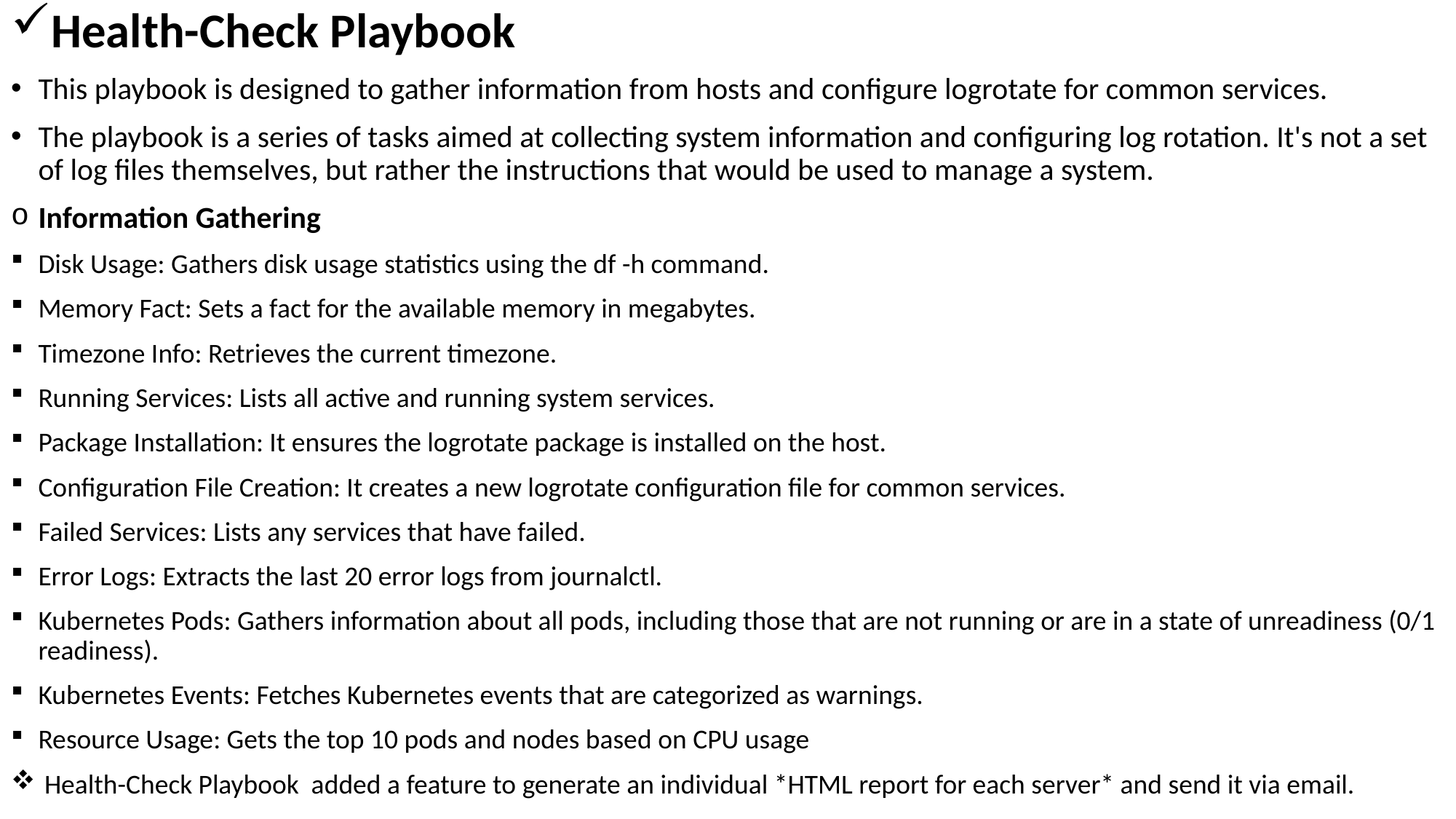

Health-Check Playbook
This playbook is designed to gather information from hosts and configure logrotate for common services.
The playbook is a series of tasks aimed at collecting system information and configuring log rotation. It's not a set of log files themselves, but rather the instructions that would be used to manage a system.
Information Gathering
Disk Usage: Gathers disk usage statistics using the df -h command.
Memory Fact: Sets a fact for the available memory in megabytes.
Timezone Info: Retrieves the current timezone.
Running Services: Lists all active and running system services.
Package Installation: It ensures the logrotate package is installed on the host.
Configuration File Creation: It creates a new logrotate configuration file for common services.
Failed Services: Lists any services that have failed.
Error Logs: Extracts the last 20 error logs from journalctl.
Kubernetes Pods: Gathers information about all pods, including those that are not running or are in a state of unreadiness (0/1 readiness).
Kubernetes Events: Fetches Kubernetes events that are categorized as warnings.
Resource Usage: Gets the top 10 pods and nodes based on CPU usage
 Health-Check Playbook  added a feature to generate an individual *HTML report for each server* and send it via email.